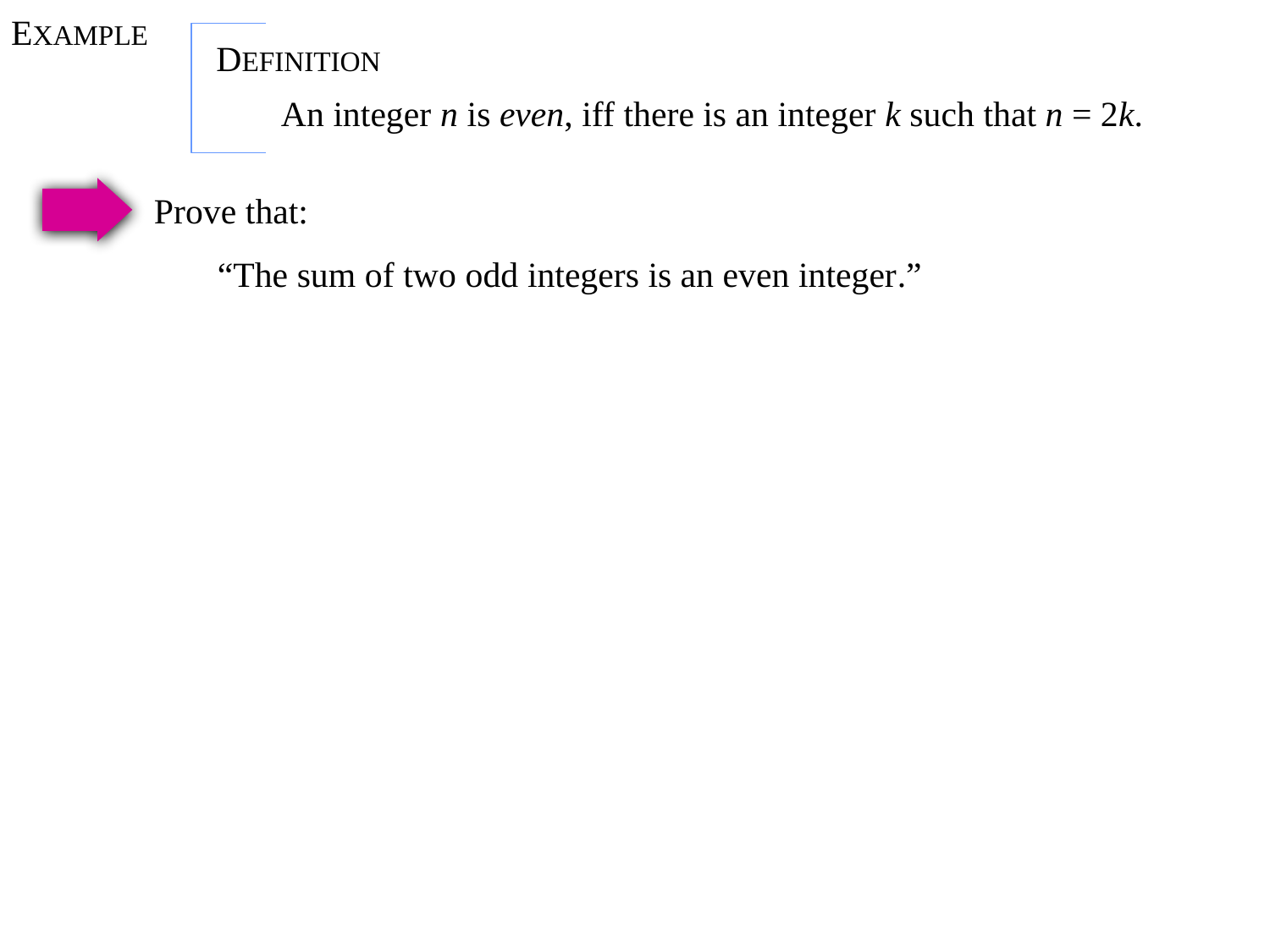

EXAMPLE

       DEFINITION
An integer n is even, iff there is an integer k such that n = 2k.

Prove that:
“The sum of two odd integers is an even integer.”